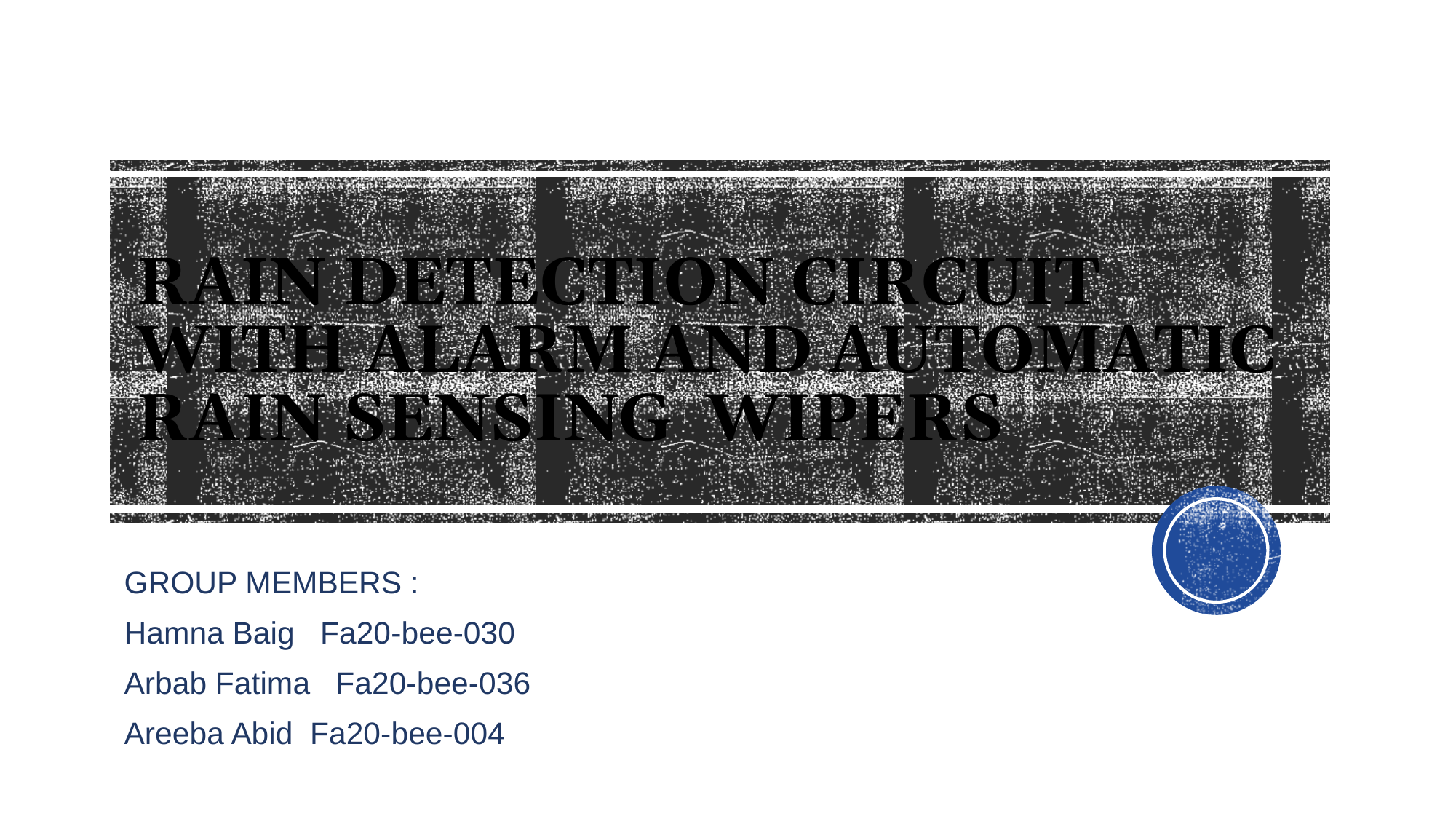

# RAIN DETECTION CIRCUIT WITH ALARM AND AUTOMATIC RAIN SENSING  WIPERS
GROUP MEMBERS :
Hamna Baig   Fa20-bee-030
Arbab Fatima   Fa20-bee-036
Areeba Abid  Fa20-bee-004